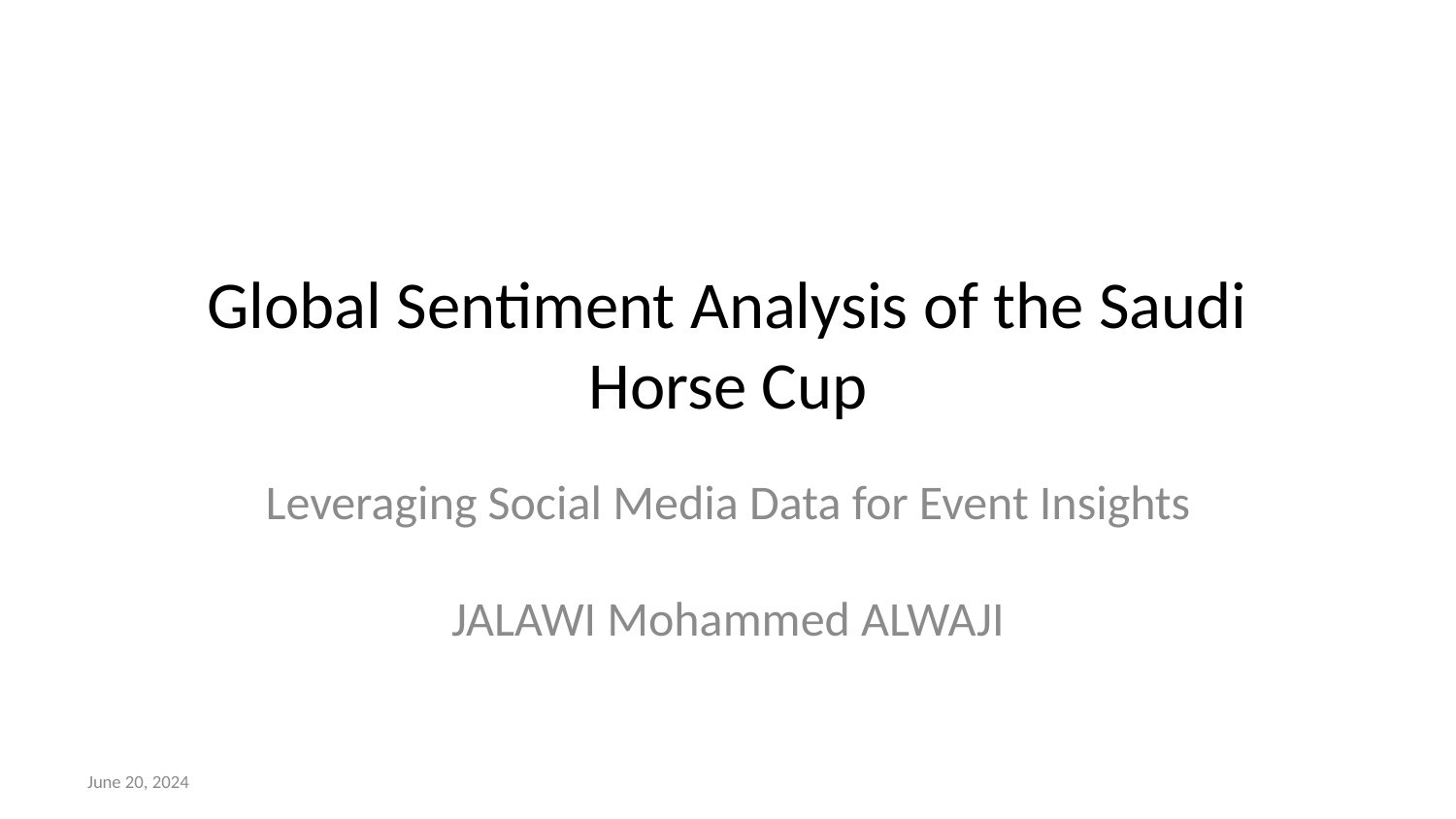

# Global Sentiment Analysis of the Saudi Horse Cup
Leveraging Social Media Data for Event Insights
JALAWI Mohammed ALWAJI
June 20, 2024